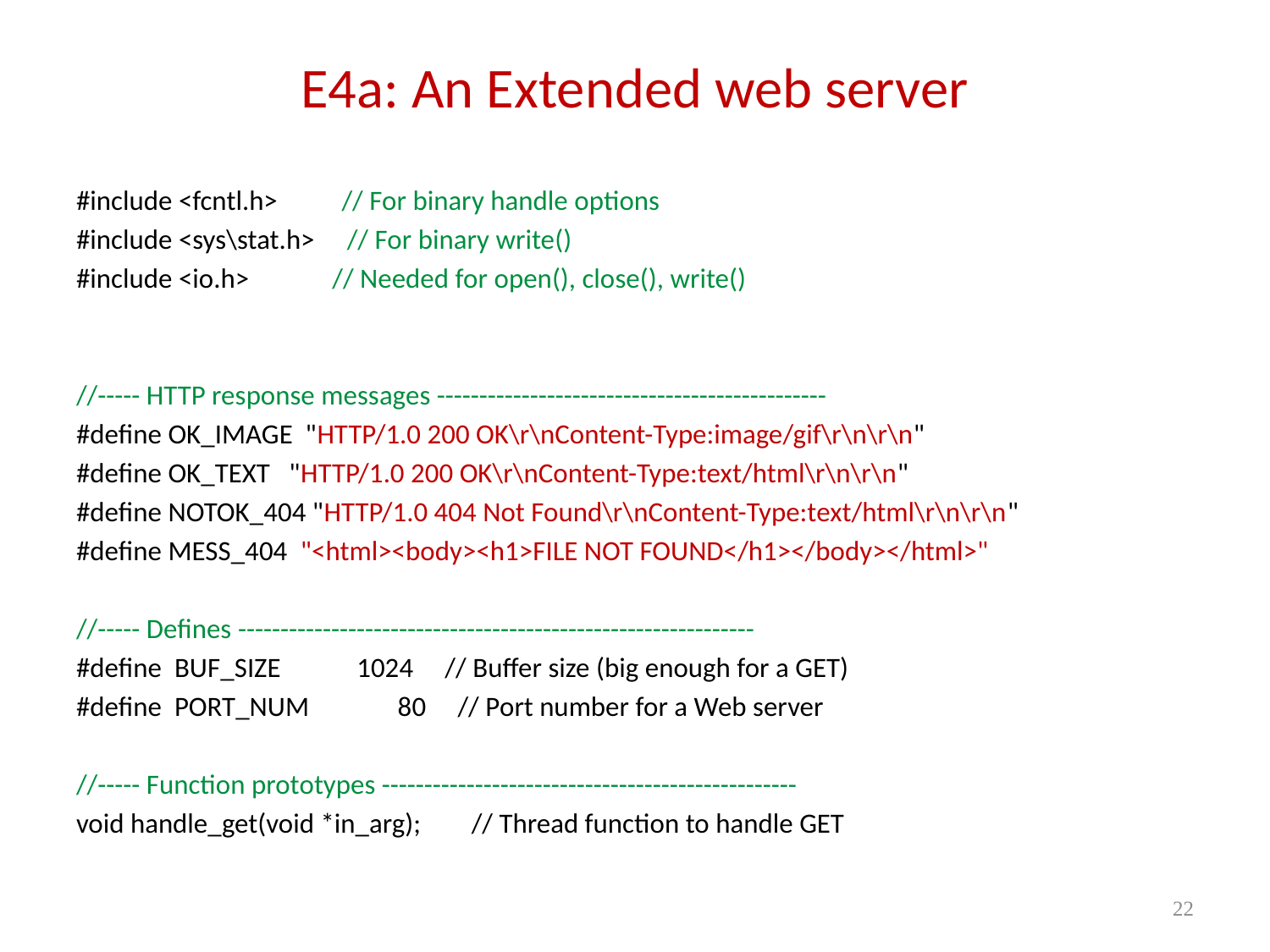

# E4a: An Extended web server
#include <fcntl.h>          // For binary handle options
#include <sys\stat.h>     // For binary write()
#include <io.h>             // Needed for open(), close(), write()

//----- HTTP response messages ----------------------------------------------
#define OK_IMAGE  "HTTP/1.0 200 OK\r\nContent-Type:image/gif\r\n\r\n"
#define OK_TEXT   "HTTP/1.0 200 OK\r\nContent-Type:text/html\r\n\r\n"
#define NOTOK_404 "HTTP/1.0 404 Not Found\r\nContent-Type:text/html\r\n\r\n"
#define MESS_404  "<html><body><h1>FILE NOT FOUND</h1></body></html>"

//----- Defines -------------------------------------------------------------
#define  BUF_SIZE            1024     // Buffer size (big enough for a GET)
#define  PORT_NUM              80     // Port number for a Web server

//----- Function prototypes -------------------------------------------------
void handle_get(void *in_arg);        // Thread function to handle GET

22